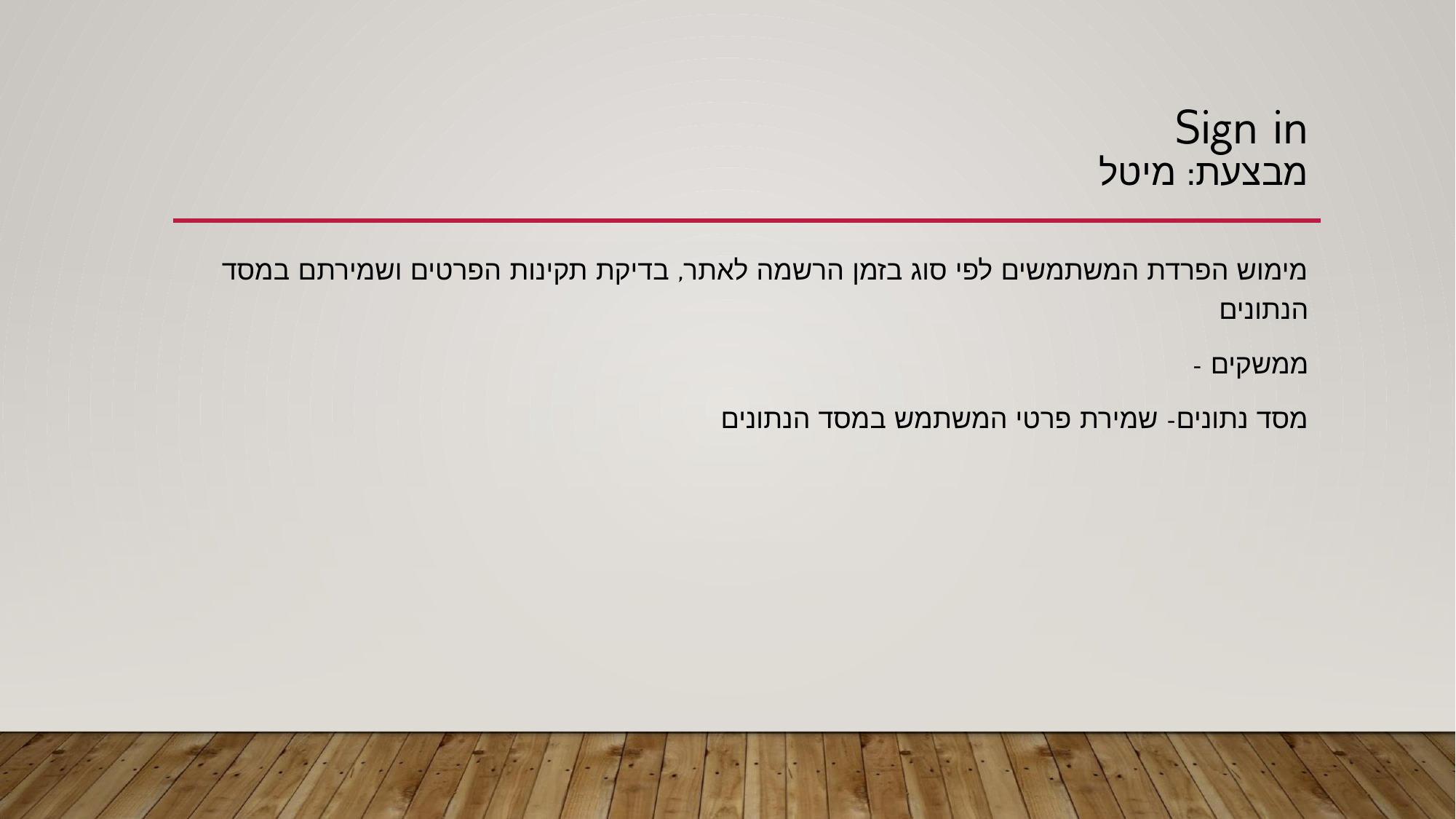

# Sign in
מבצעת: מיטל

 מימוש הפרדת המשתמשים לפי סוג בזמן הרשמה לאתר, בדיקת תקינות הפרטים ושמירתם במסד הנתונים
- ממשקים
מסד נתונים- שמירת פרטי המשתמש במסד הנתונים